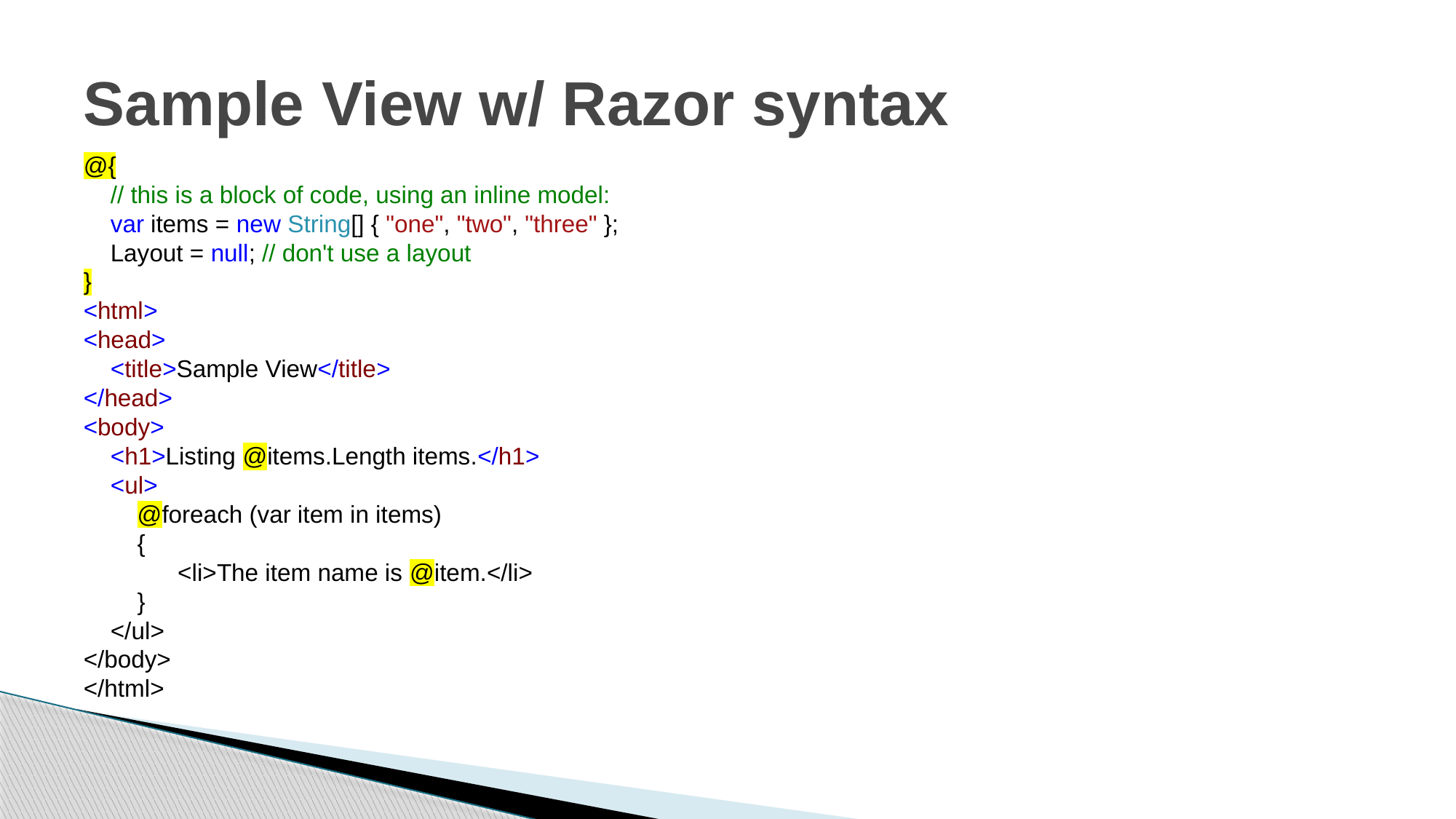

# Sample View w/ Razor syntax
@{
    // this is a block of code, using an inline model:
    var items = new String[] { "one", "two", "three" };
    Layout = null; // don't use a layout
}
<html>
<head>
    <title>Sample View</title>
</head>
<body>
    <h1>Listing @items.Length items.</h1>
    <ul>
        @foreach (var item in items)
        {
              <li>The item name is @item.</li>
        }
    </ul>
</body>
</html>